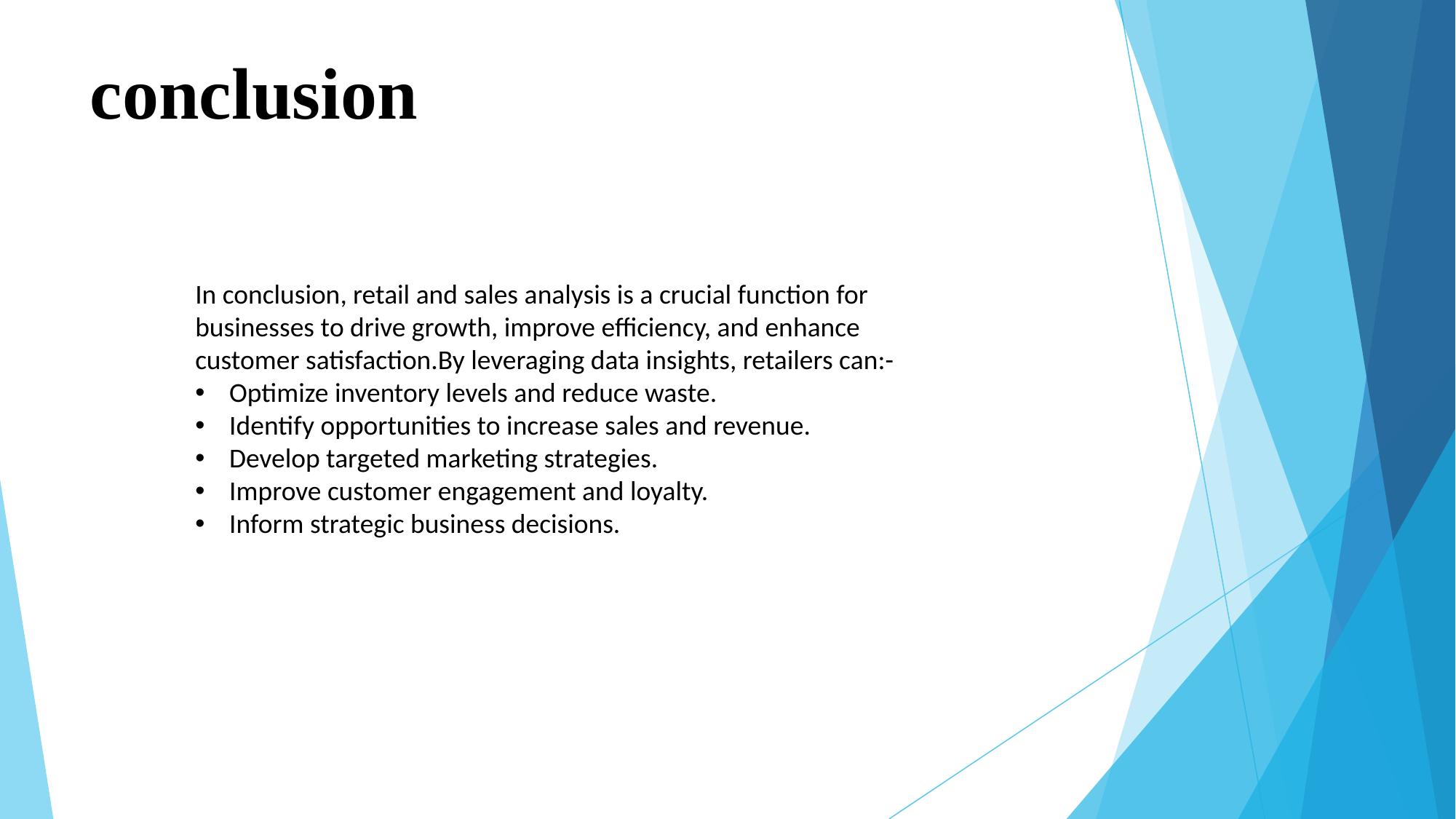

# conclusion
In conclusion, retail and sales analysis is a crucial function for businesses to drive growth, improve efficiency, and enhance customer satisfaction.By leveraging data insights, retailers can:-
Optimize inventory levels and reduce waste.
Identify opportunities to increase sales and revenue.
Develop targeted marketing strategies.
Improve customer engagement and loyalty.
Inform strategic business decisions.